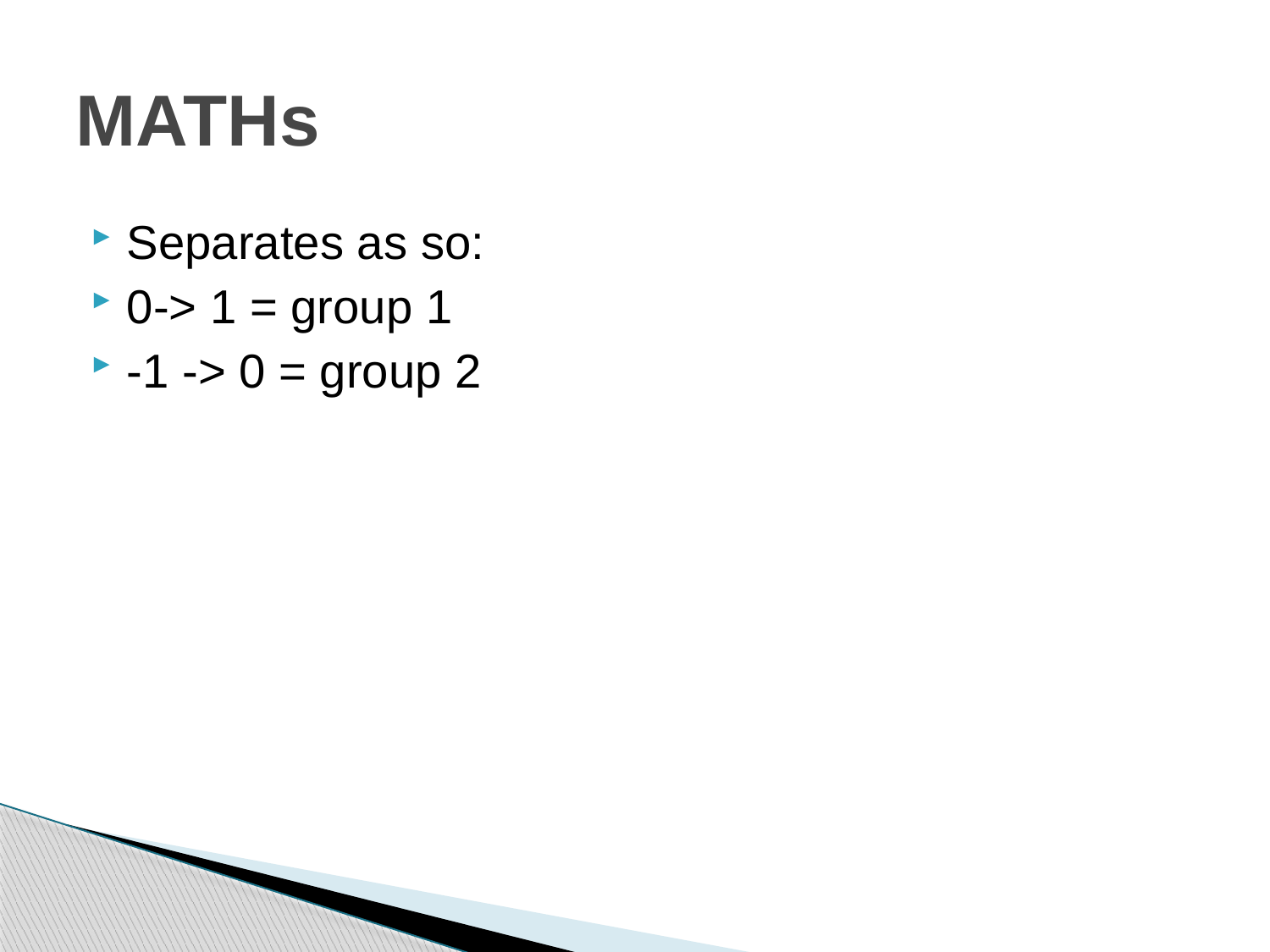

# MATHs
Separates as so:
0-> 1 = group 1
-1 -> 0 = group 2